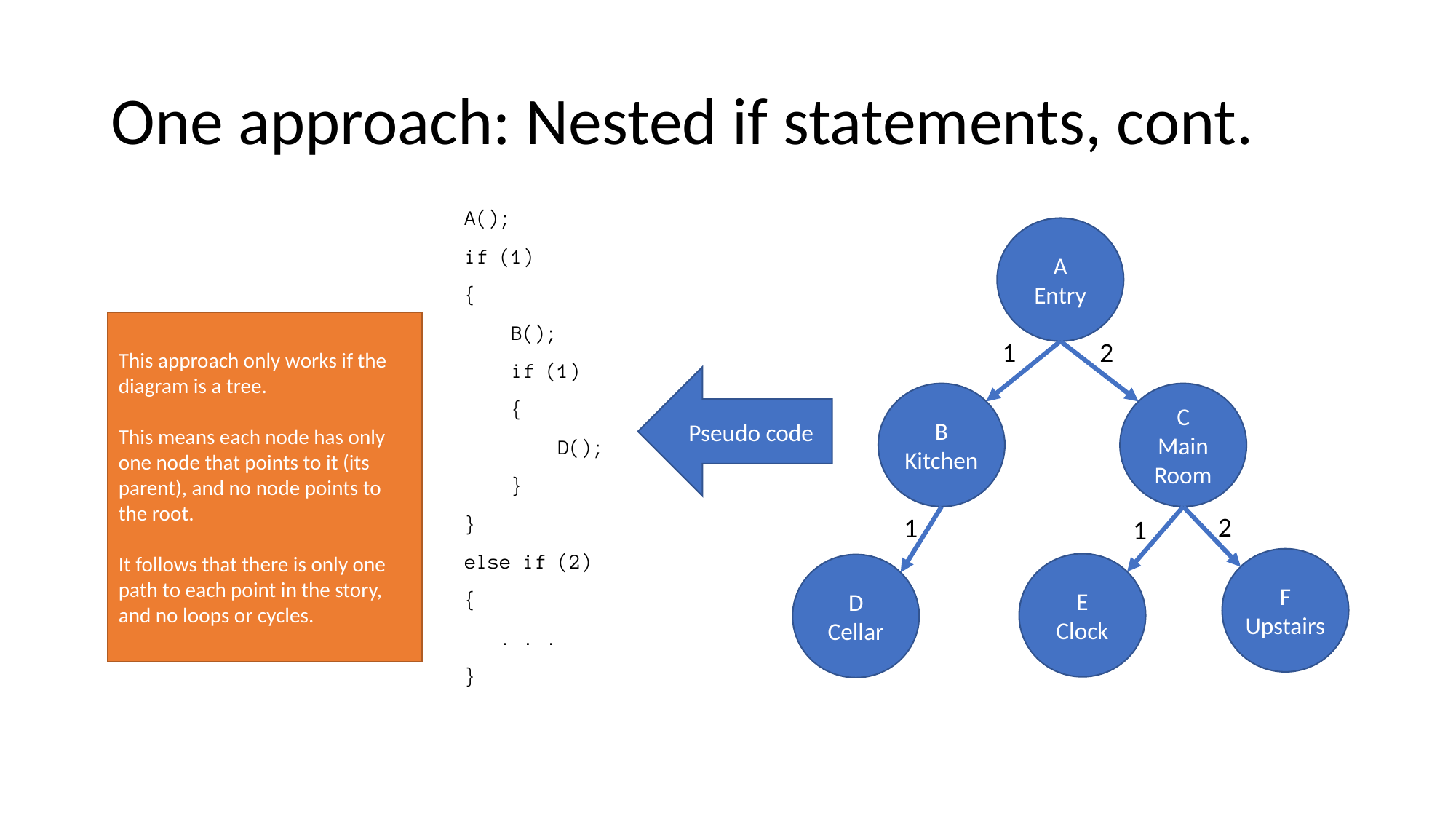

# One approach: Nested if statements, cont.
A();
if (1)
{
    B();
    if (1)
    {
        D();
    }
}
else if (2)
{
   . . .
}
A
Entry
This approach only works if the diagram is a tree.

This means each node has only one node that points to it (its parent), and no node points to the root.

It follows that there is only one path to each point in the story, and no loops or cycles.
1
2
Pseudo code
B
Kitchen
C
Main
Room
2
1
1
F
Upstairs
E
Clock
D
Cellar